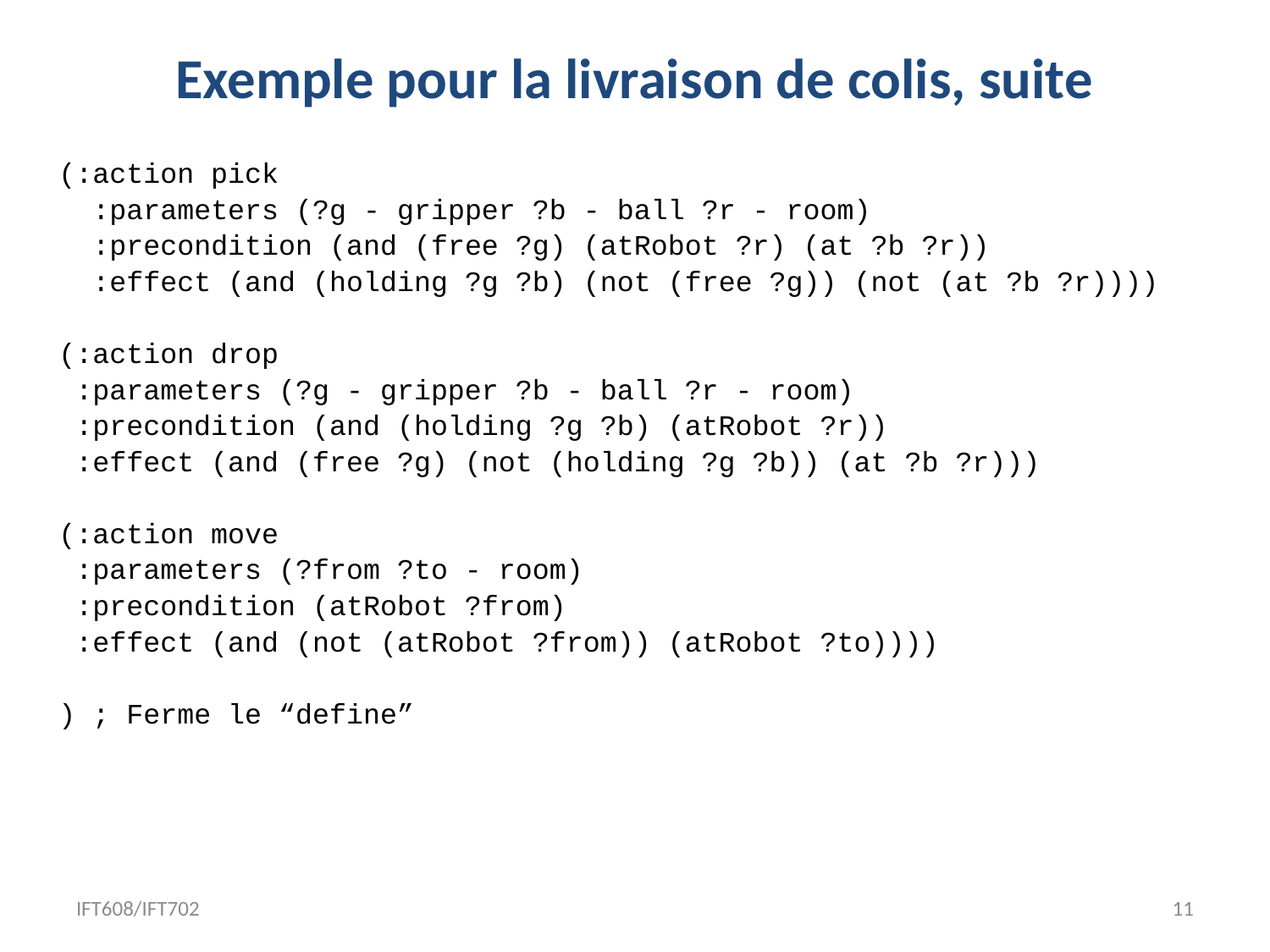

# Exemple pour la livraison de colis, suite
(:action pick
  :parameters (?g - gripper ?b - ball ?r - room)
  :precondition (and (free ?g) (atRobot ?r) (at ?b ?r))
  :effect (and (holding ?g ?b) (not (free ?g)) (not (at ?b ?r))))

(:action drop
 :parameters (?g - gripper ?b - ball ?r - room)
 :precondition (and (holding ?g ?b) (atRobot ?r))
 :effect (and (free ?g) (not (holding ?g ?b)) (at ?b ?r)))

(:action move
 :parameters (?from ?to - room)
 :precondition (atRobot ?from)
 :effect (and (not (atRobot ?from)) (atRobot ?to))))

) ; Ferme le “define”

IFT608/IFT702
11